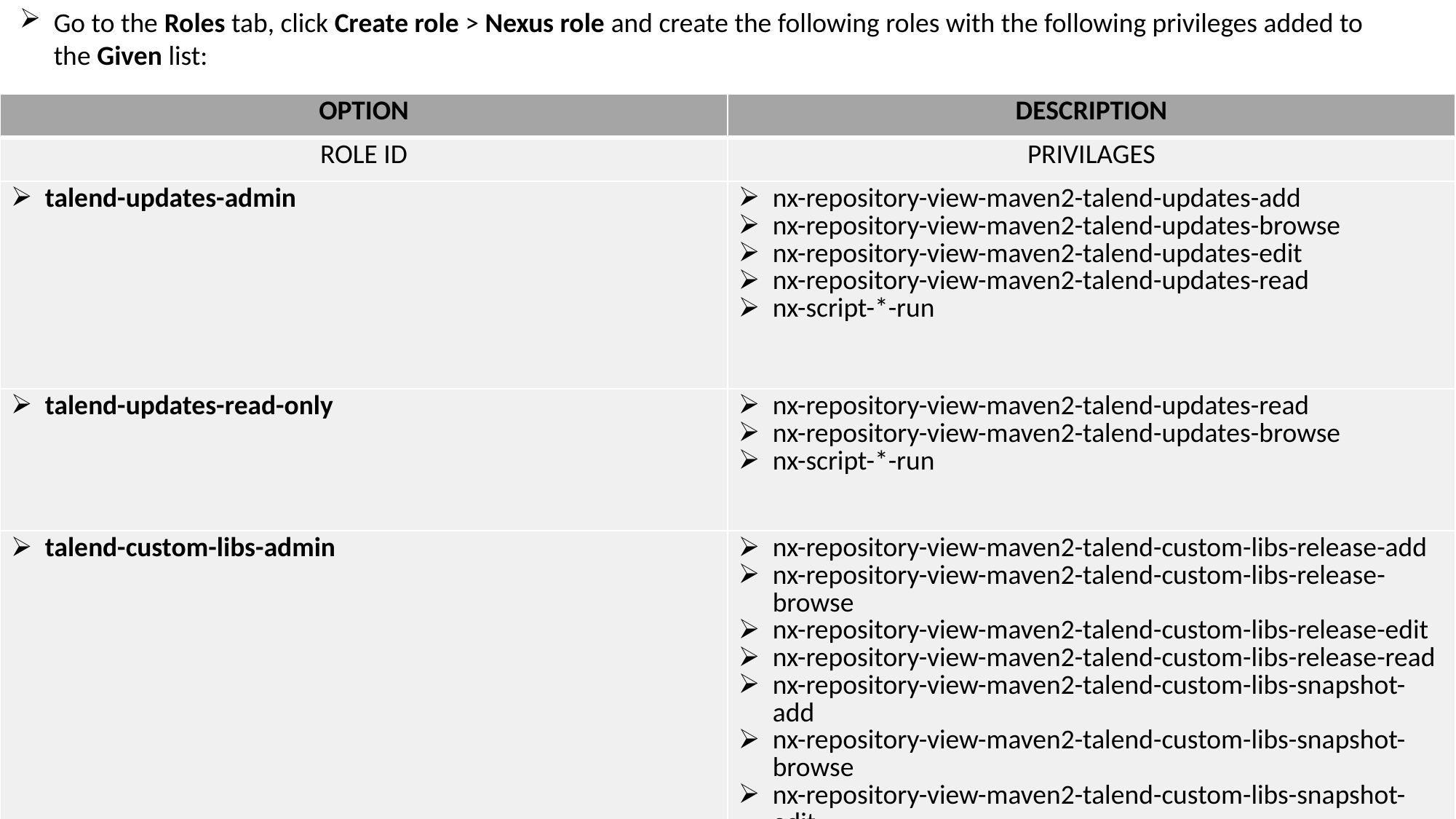

Go to the Roles tab, click Create role > Nexus role and create the following roles with the following privileges added to the Given list:

| OPTION | DESCRIPTION |
| --- | --- |
| ROLE ID | PRIVILAGES |
| talend-updates-admin | nx-repository-view-maven2-talend-updates-add nx-repository-view-maven2-talend-updates-browse nx-repository-view-maven2-talend-updates-edit nx-repository-view-maven2-talend-updates-read nx-script-\*-run |
| talend-updates-read-only | nx-repository-view-maven2-talend-updates-read nx-repository-view-maven2-talend-updates-browse nx-script-\*-run |
| talend-custom-libs-admin | nx-repository-view-maven2-talend-custom-libs-release-add nx-repository-view-maven2-talend-custom-libs-release-browse nx-repository-view-maven2-talend-custom-libs-release-edit nx-repository-view-maven2-talend-custom-libs-release-read nx-repository-view-maven2-talend-custom-libs-snapshot-add nx-repository-view-maven2-talend-custom-libs-snapshot- browse nx-repository-view-maven2-talend-custom-libs-snapshot-edit nx-repository-view-maven2-talend-custom-libs-snapshot-read nx-script-\*-run |